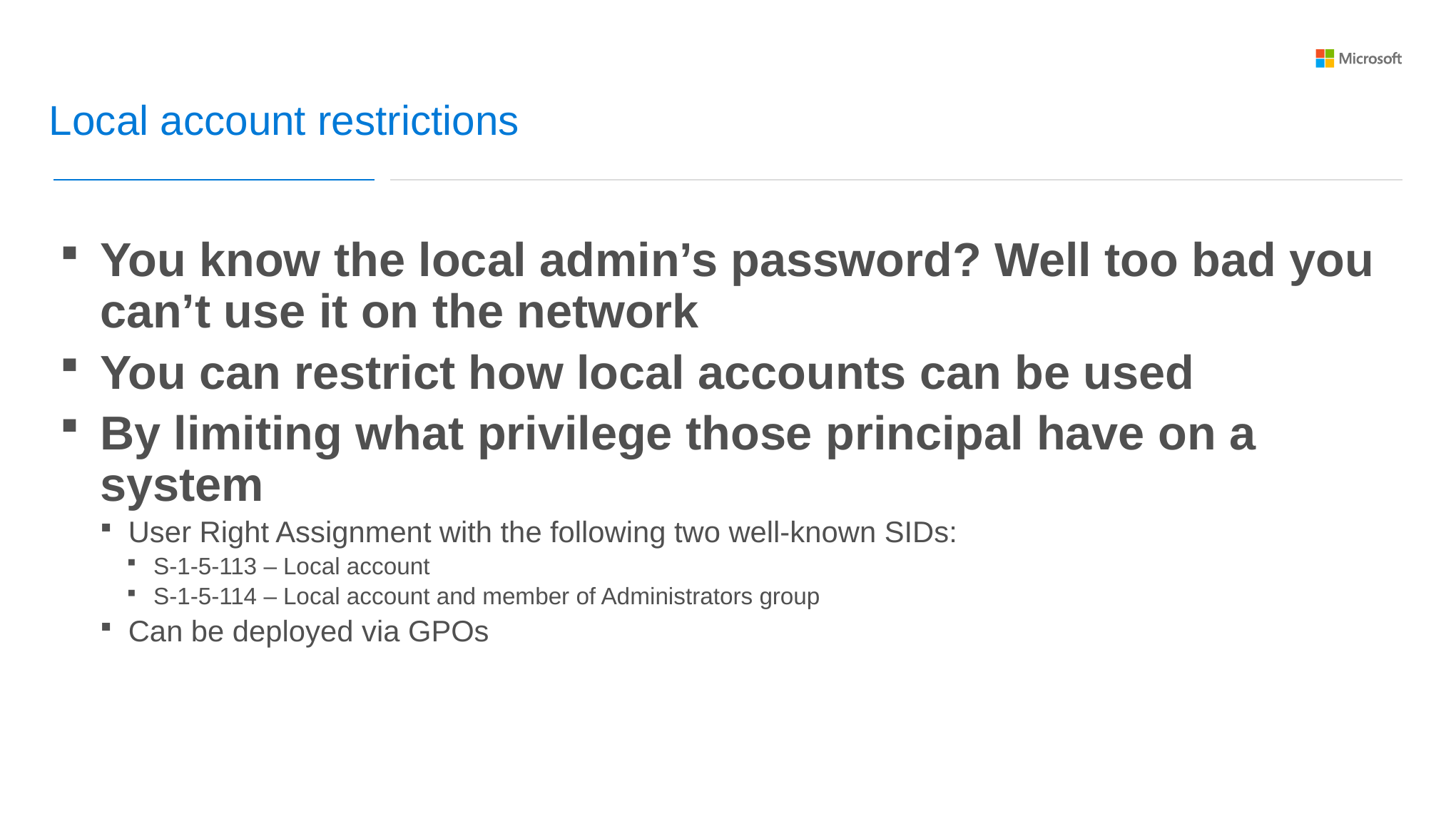

Local account restrictions
You know the local admin’s password? Well too bad you can’t use it on the network
You can restrict how local accounts can be used
By limiting what privilege those principal have on a system
User Right Assignment with the following two well-known SIDs:
S-1-5-113 – Local account
S-1-5-114 – Local account and member of Administrators group
Can be deployed via GPOs